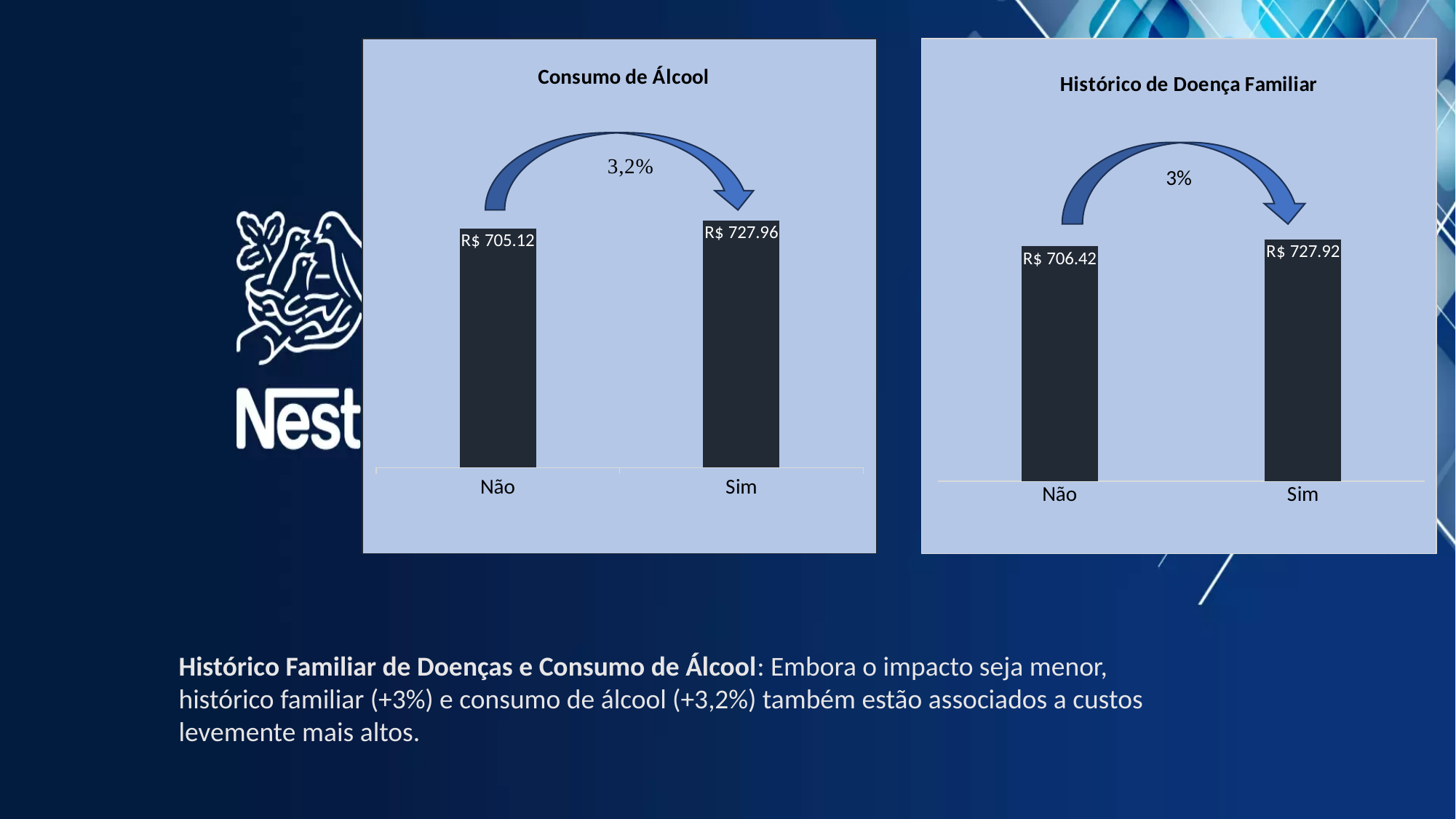

### Chart: Consumo de Álcool

| Category | Total |
|---|---|
| Não | 705.1219839142091 |
| Sim | 727.9614711033275 |

### Chart: Histórico de Doença Familiar

| Category | Total |
|---|---|
| Não | 706.4240506329114 |
| Sim | 727.9165085388994 |
3%
Histórico Familiar de Doenças e Consumo de Álcool: Embora o impacto seja menor, histórico familiar (+3%) e consumo de álcool (+3,2%) também estão associados a custos levemente mais altos.